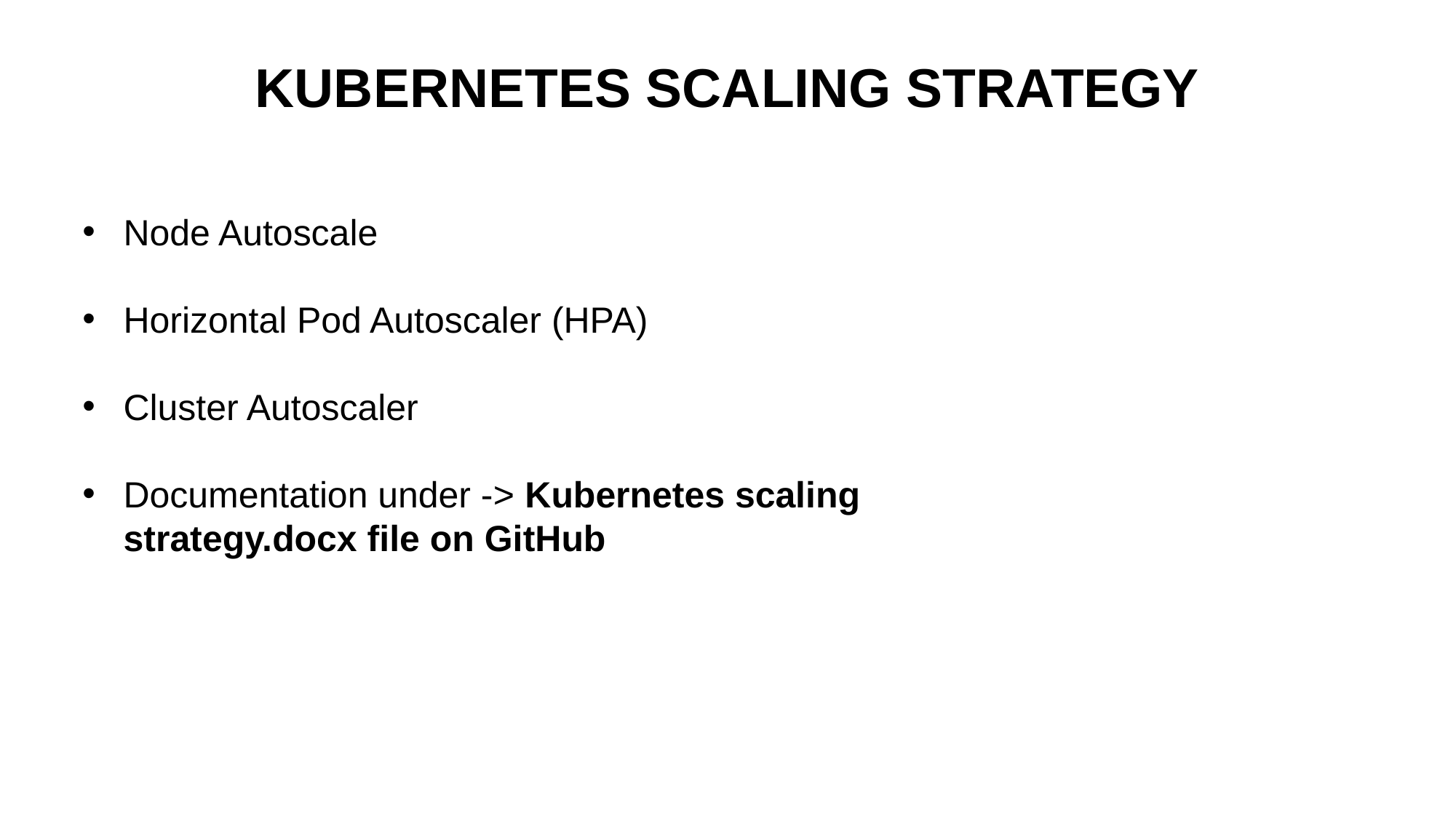

# Kubernetes Scaling Strategy
Node Autoscale
Horizontal Pod Autoscaler (HPA)
Cluster Autoscaler
Documentation under -> Kubernetes scaling strategy.docx file on GitHub